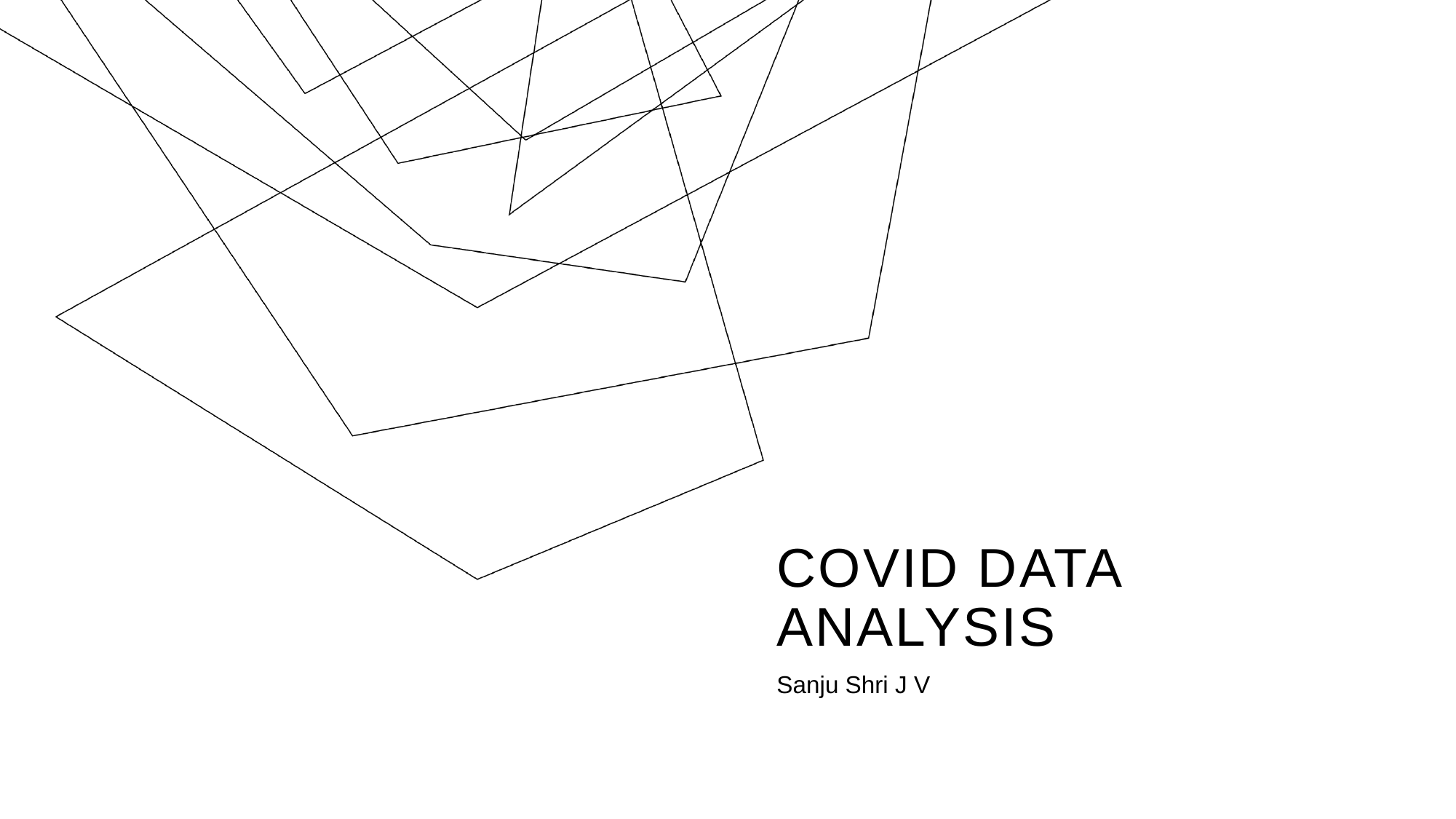

# COVID data analysis
Sanju Shri J V